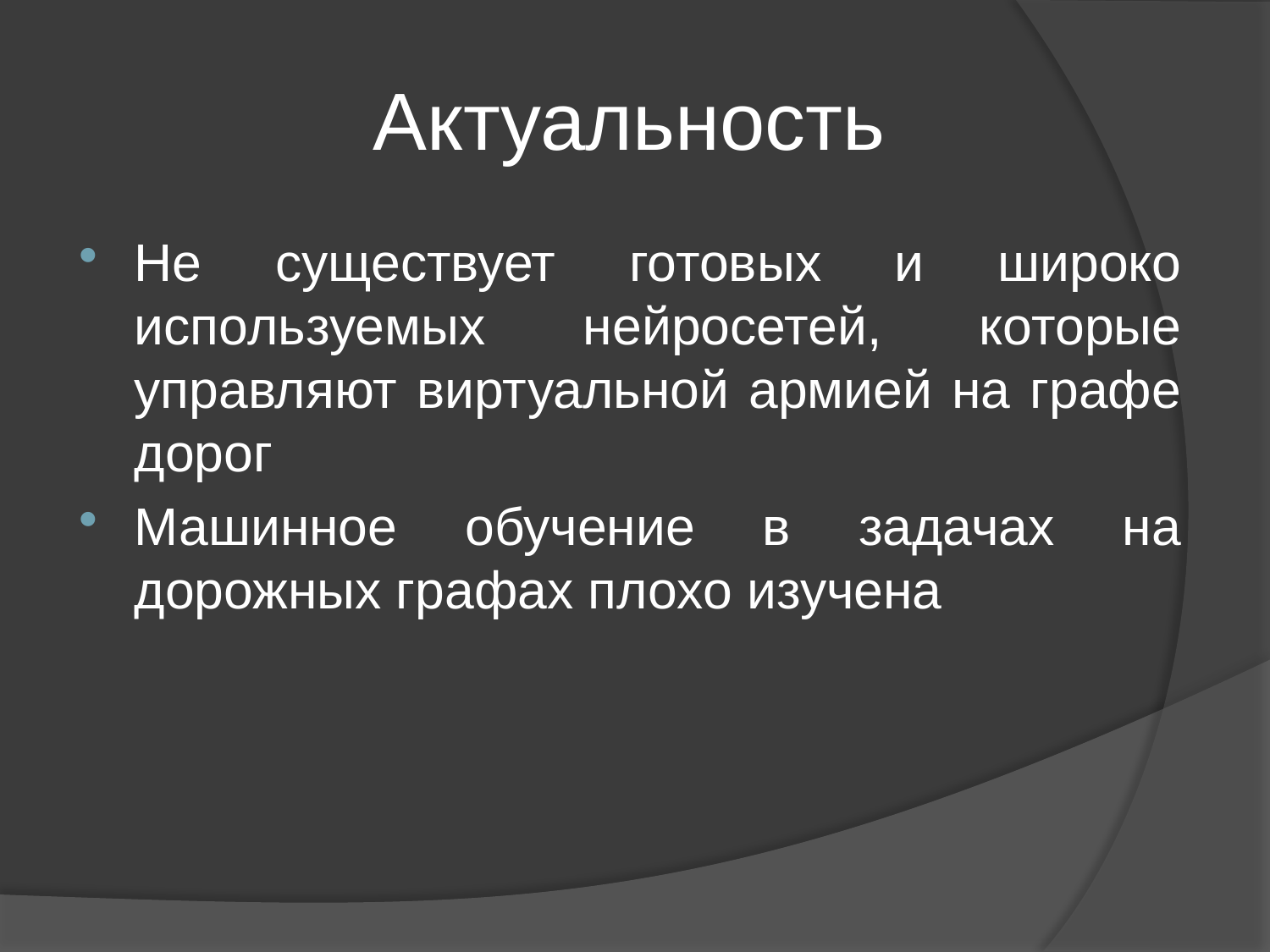

# Актуальность
Не существует готовых и широко используемых нейросетей, которые управляют виртуальной армией на графе дорог
Машинное обучение в задачах на дорожных графах плохо изучена